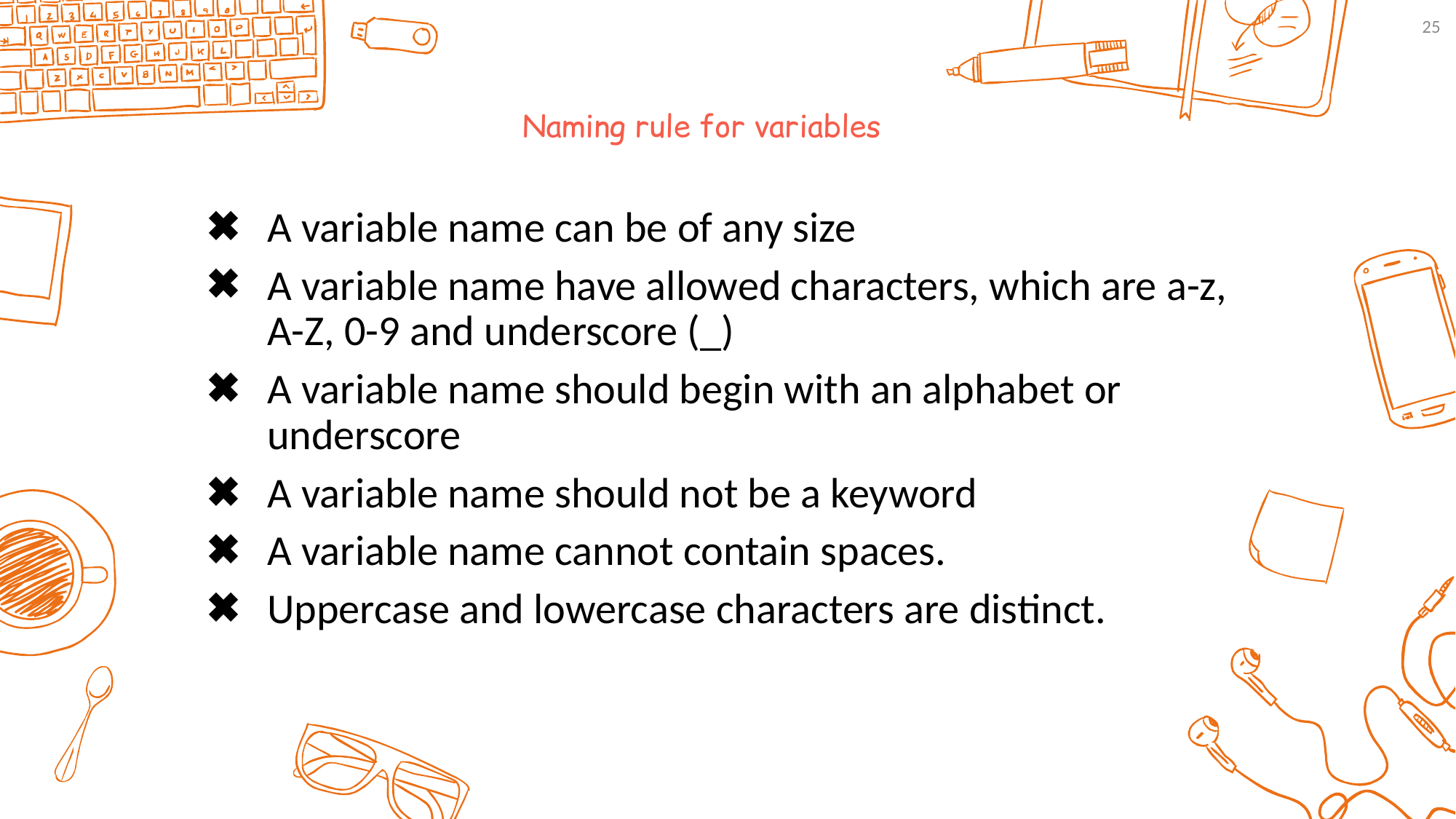

25
Naming rule for variables
A variable name can be of any size
A variable name have allowed characters, which are a-z, A-Z, 0-9 and underscore (_)
A variable name should begin with an alphabet or underscore
A variable name should not be a keyword
A variable name cannot contain spaces.
Uppercase and lowercase characters are distinct.